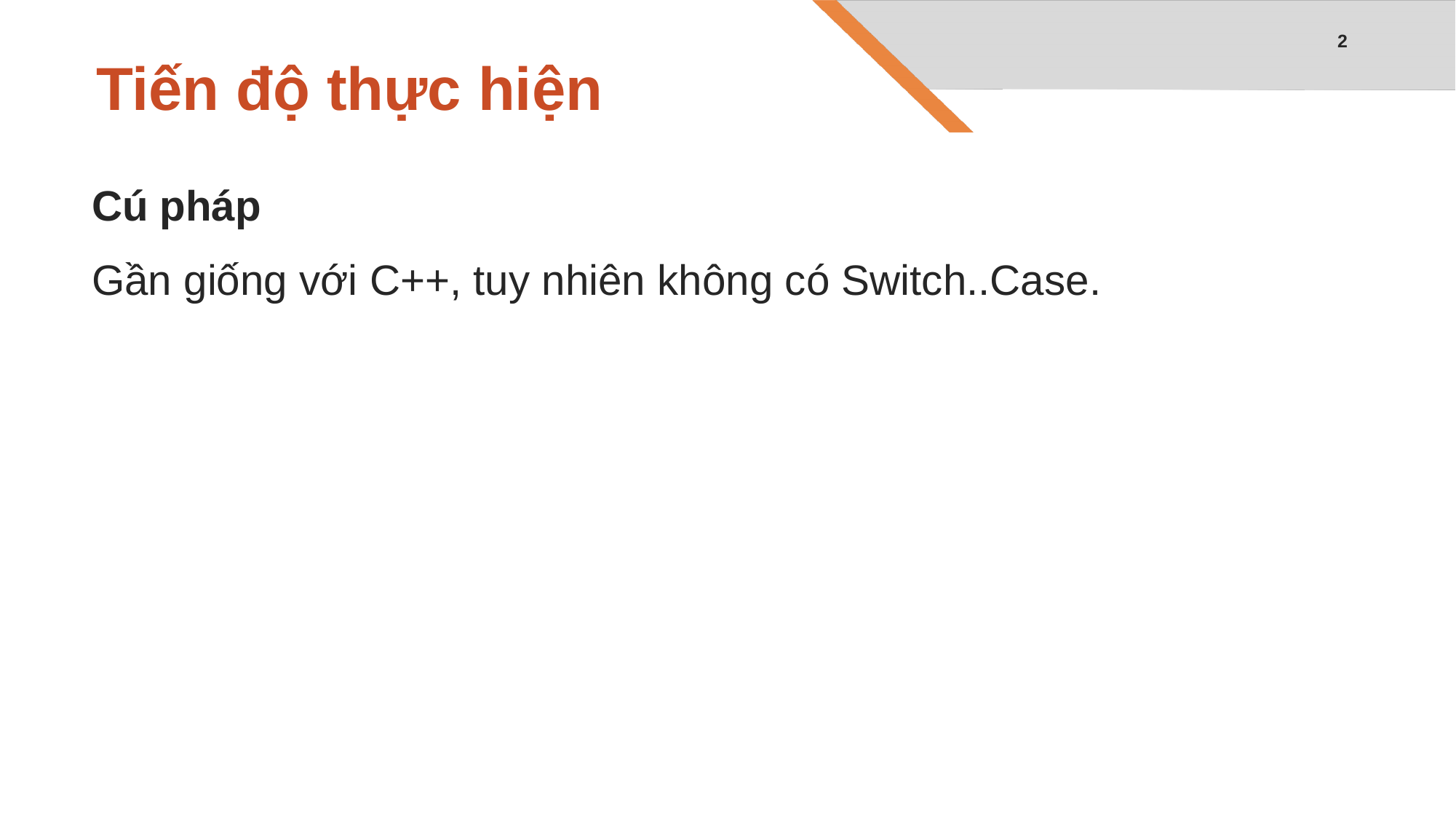

2
# Tiến độ thực hiện
Cú pháp
Gần giống với C++, tuy nhiên không có Switch..Case.